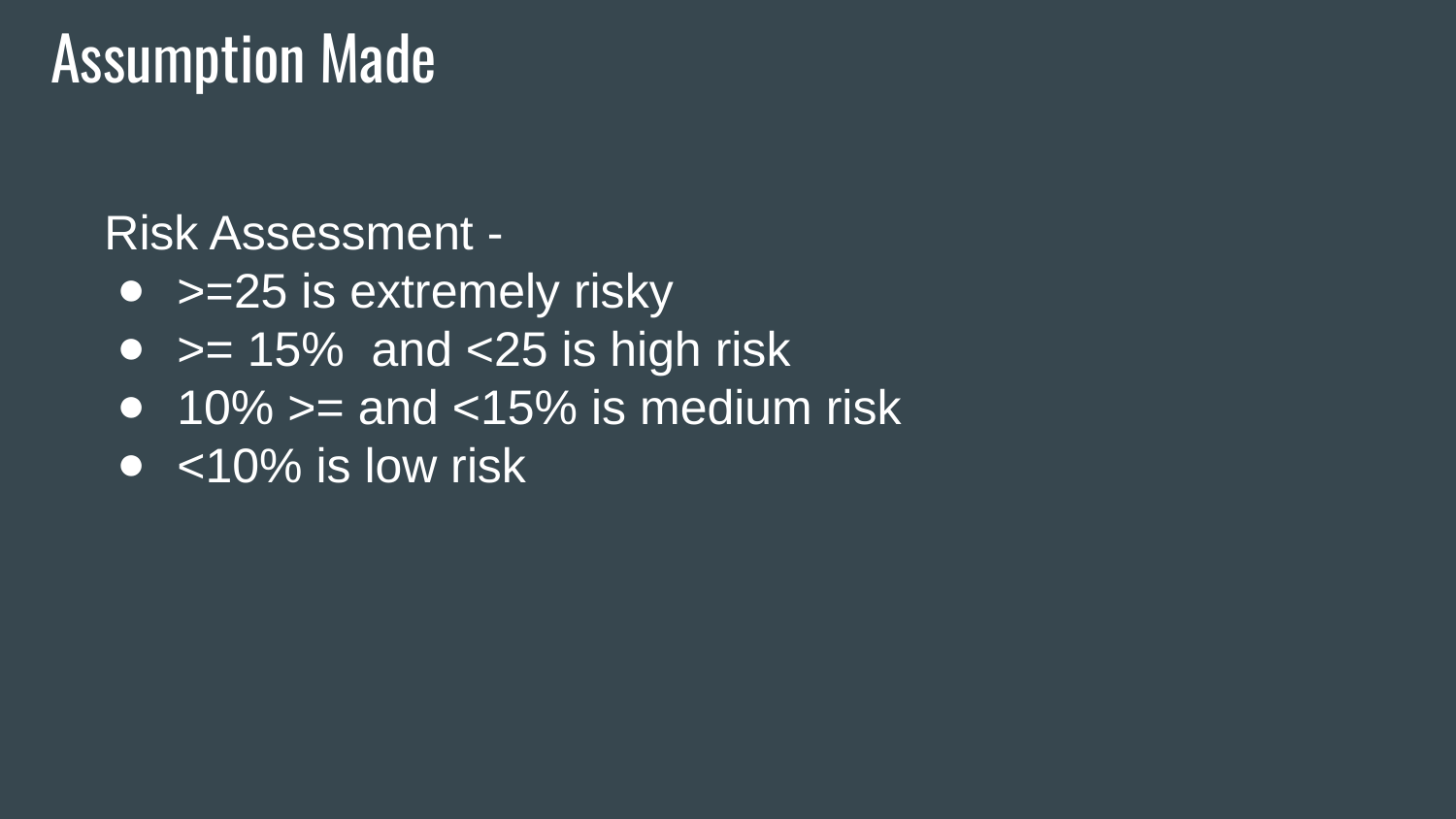

Assumption Made
Risk Assessment -
>=25 is extremely risky
>= 15%  and <25 is high risk
10% >= and <15% is medium risk
<10% is low risk
22